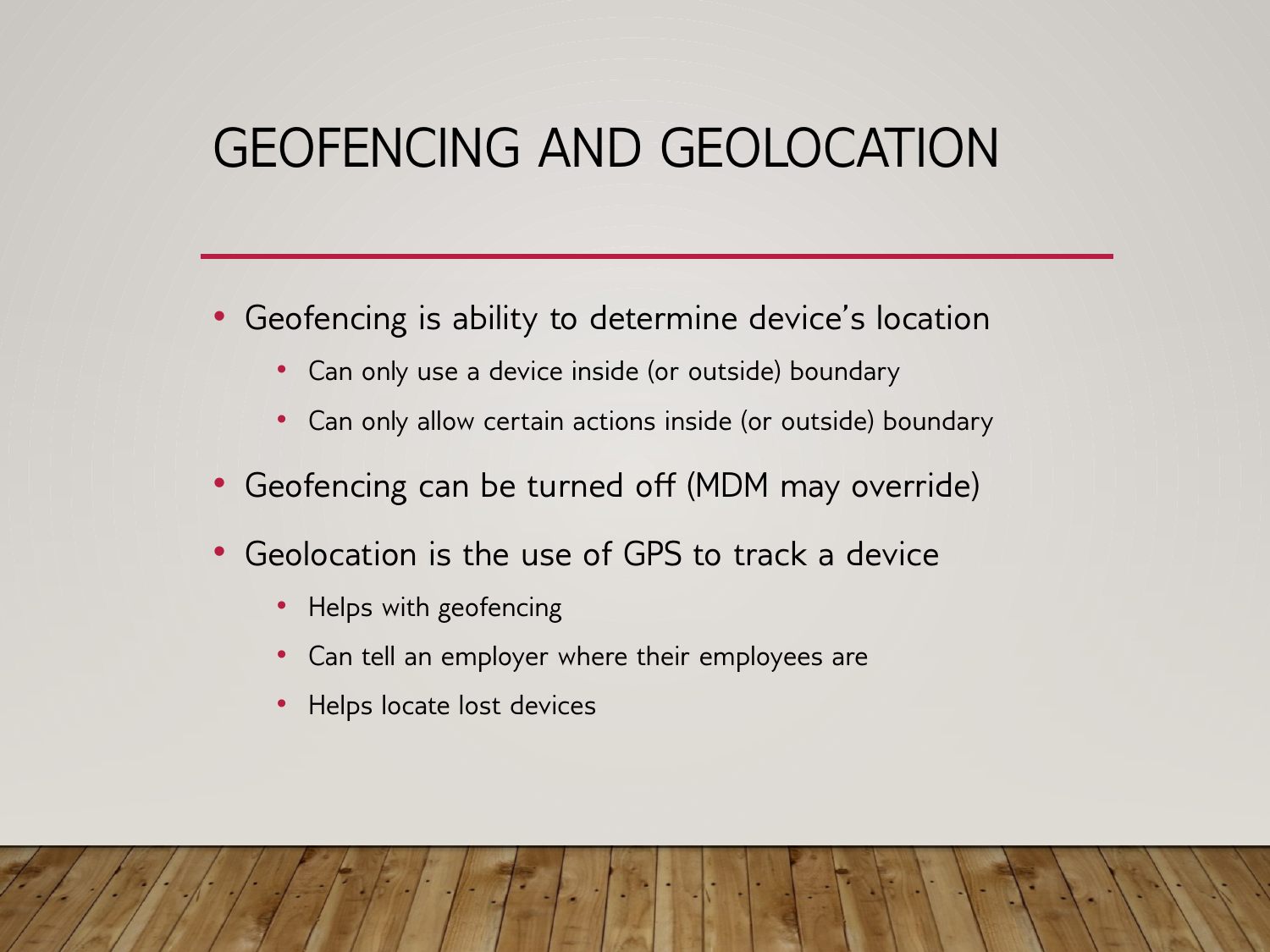

# Geofencing and Geolocation
Geofencing is ability to determine device’s location
Can only use a device inside (or outside) boundary
Can only allow certain actions inside (or outside) boundary
Geofencing can be turned off (MDM may override)
Geolocation is the use of GPS to track a device
Helps with geofencing
Can tell an employer where their employees are
Helps locate lost devices